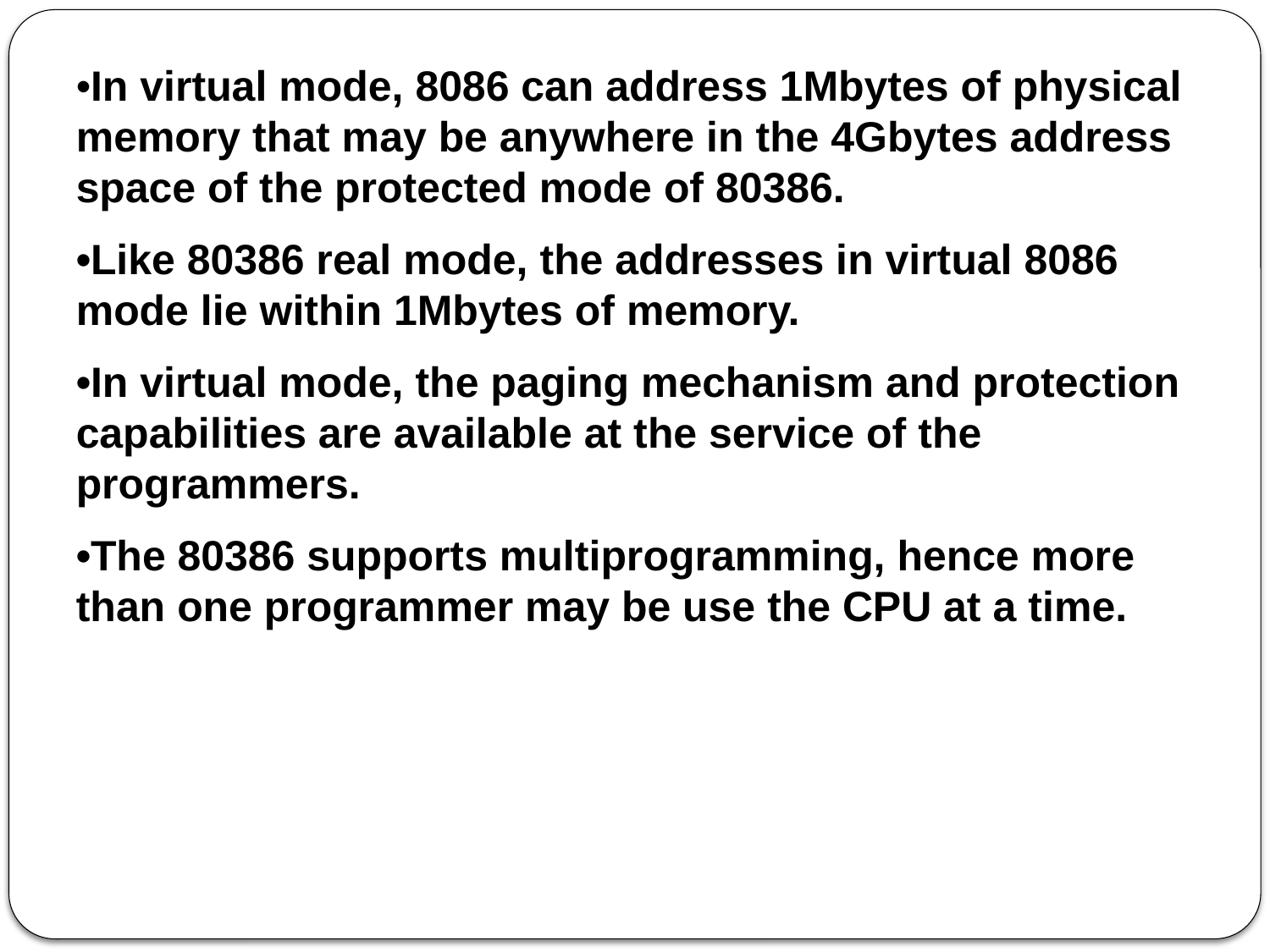

•In virtual mode, 8086 can address 1Mbytes of physical memory that may be anywhere in the 4Gbytes address space of the protected mode of 80386.
•Like 80386 real mode, the addresses in virtual 8086 mode lie within 1Mbytes of memory.
•In virtual mode, the paging mechanism and protection capabilities are available at the service of the programmers.
•The 80386 supports multiprogramming, hence more than one programmer may be use the CPU at a time.